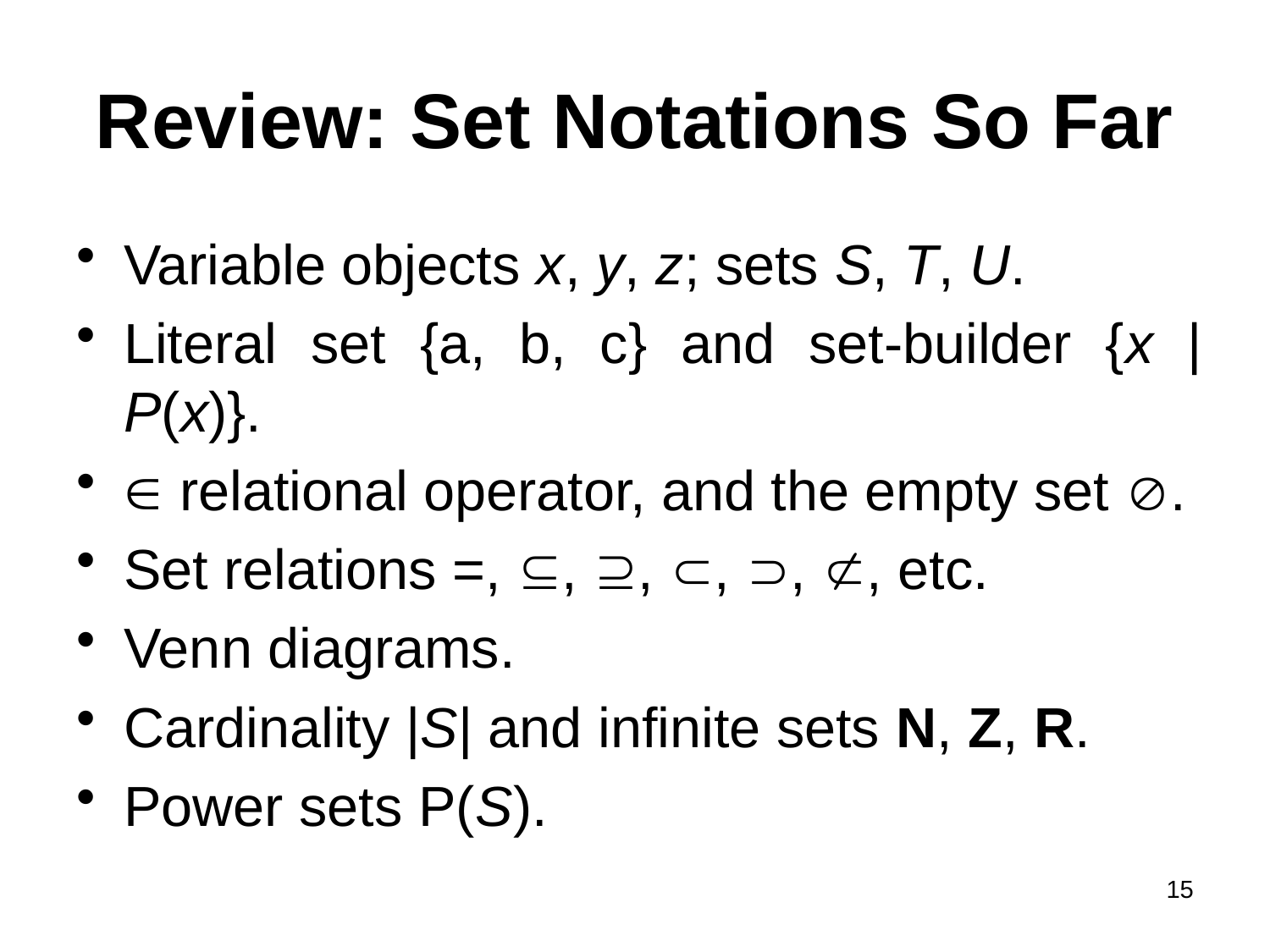

# Review: Set Notations So Far
Variable objects x, y, z; sets S, T, U.
Literal set {a, b, c} and set-builder {x | P(x)}.
∈ relational operator, and the empty set ∅.
Set relations =, ⊆, ⊇, ⊂, ⊃, ⊄, etc.
Venn diagrams.
Cardinality |S| and infinite sets N, Z, R.
Power sets P(S).
15